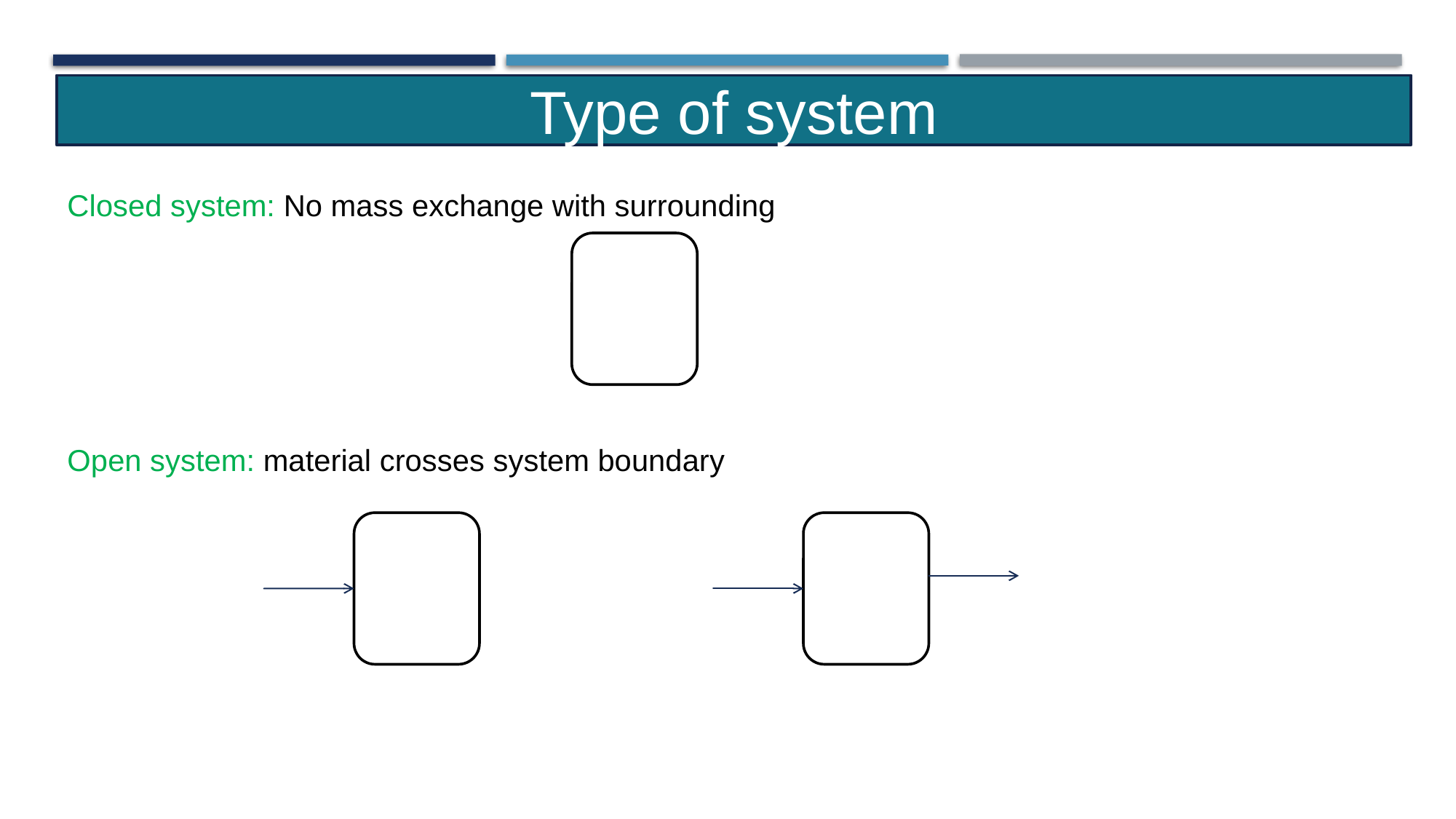

Type of system
Closed system: No mass exchange with surrounding

Open system: material crosses system boundary